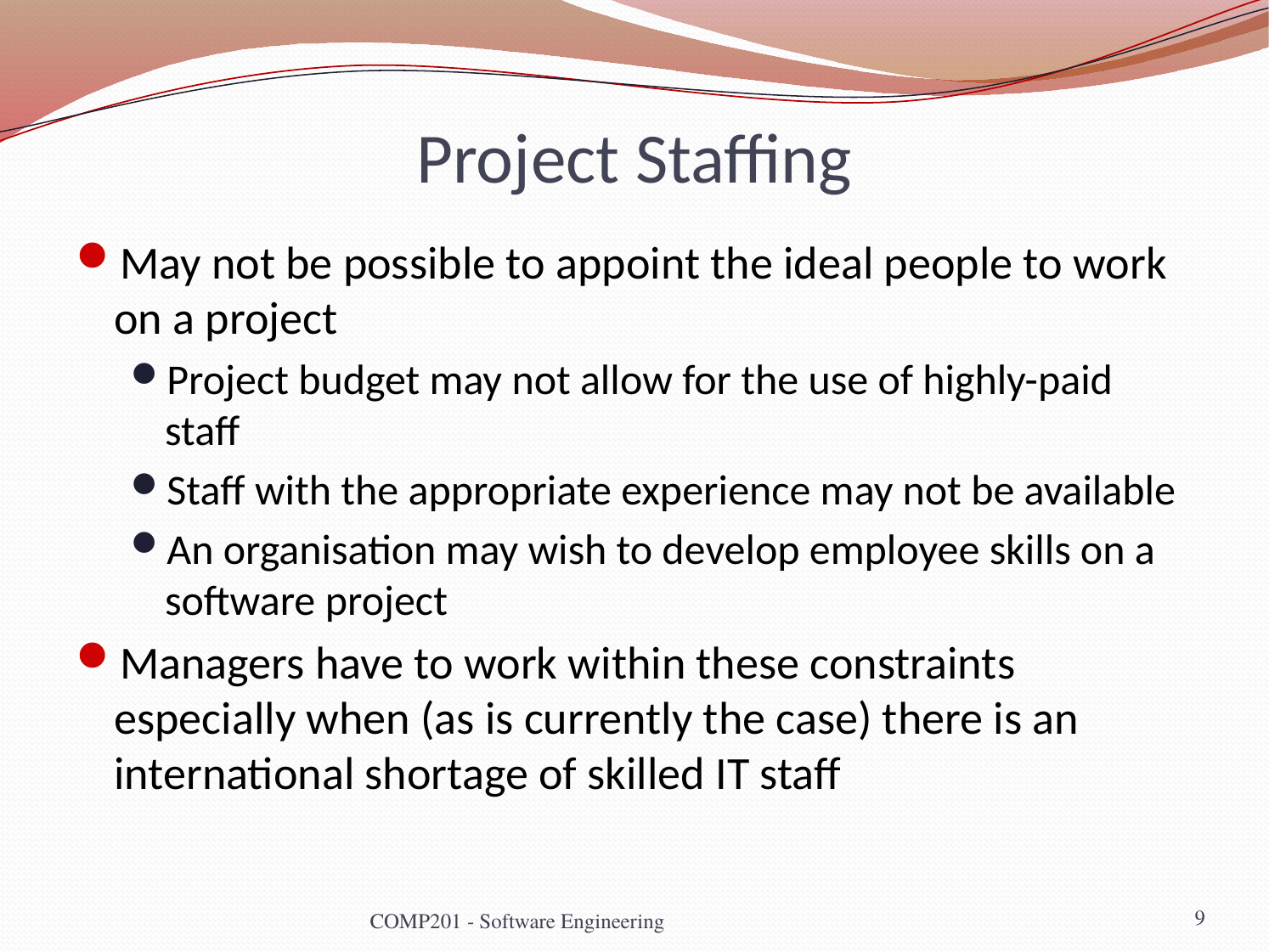

# Project Staffing
May not be possible to appoint the ideal people to work on a project
Project budget may not allow for the use of highly-paid staff
Staff with the appropriate experience may not be available
An organisation may wish to develop employee skills on a software project
Managers have to work within these constraints especially when (as is currently the case) there is an international shortage of skilled IT staff
COMP201 - Software Engineering
9